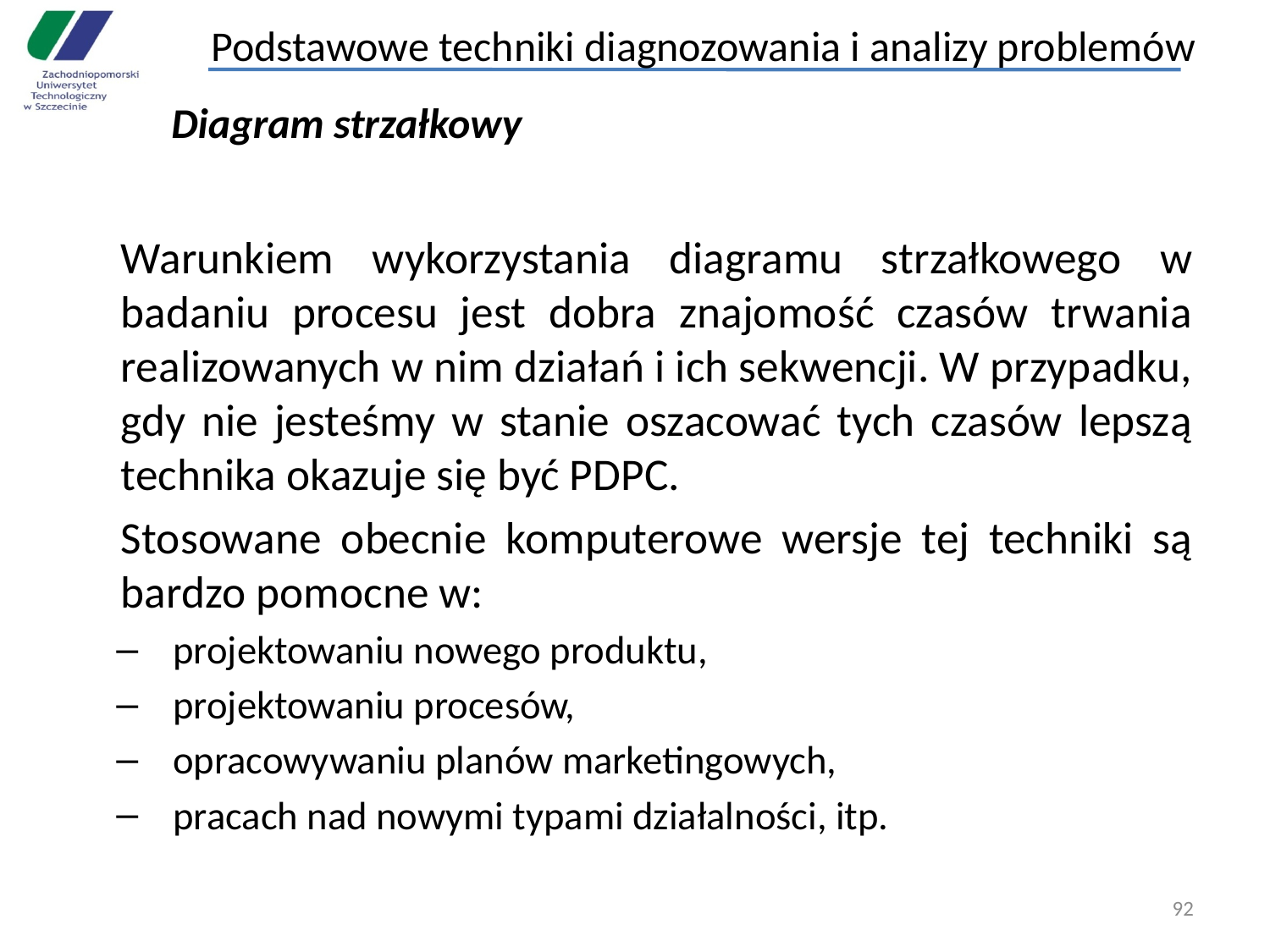

Podstawowe techniki diagnozowania i analizy problemów
Diagram strzałkowy
	Warunkiem wykorzystania diagramu strzałkowego w badaniu procesu jest dobra znajomość czasów trwania realizowanych w nim działań i ich sekwencji. W przypadku, gdy nie jesteśmy w stanie oszacować tych czasów lepszą technika okazuje się być PDPC.
	Stosowane obecnie komputerowe wersje tej techniki są bardzo pomocne w:
projektowaniu nowego produktu,
projektowaniu procesów,
opracowywaniu planów marketingowych,
pracach nad nowymi typami działalności, itp.

92